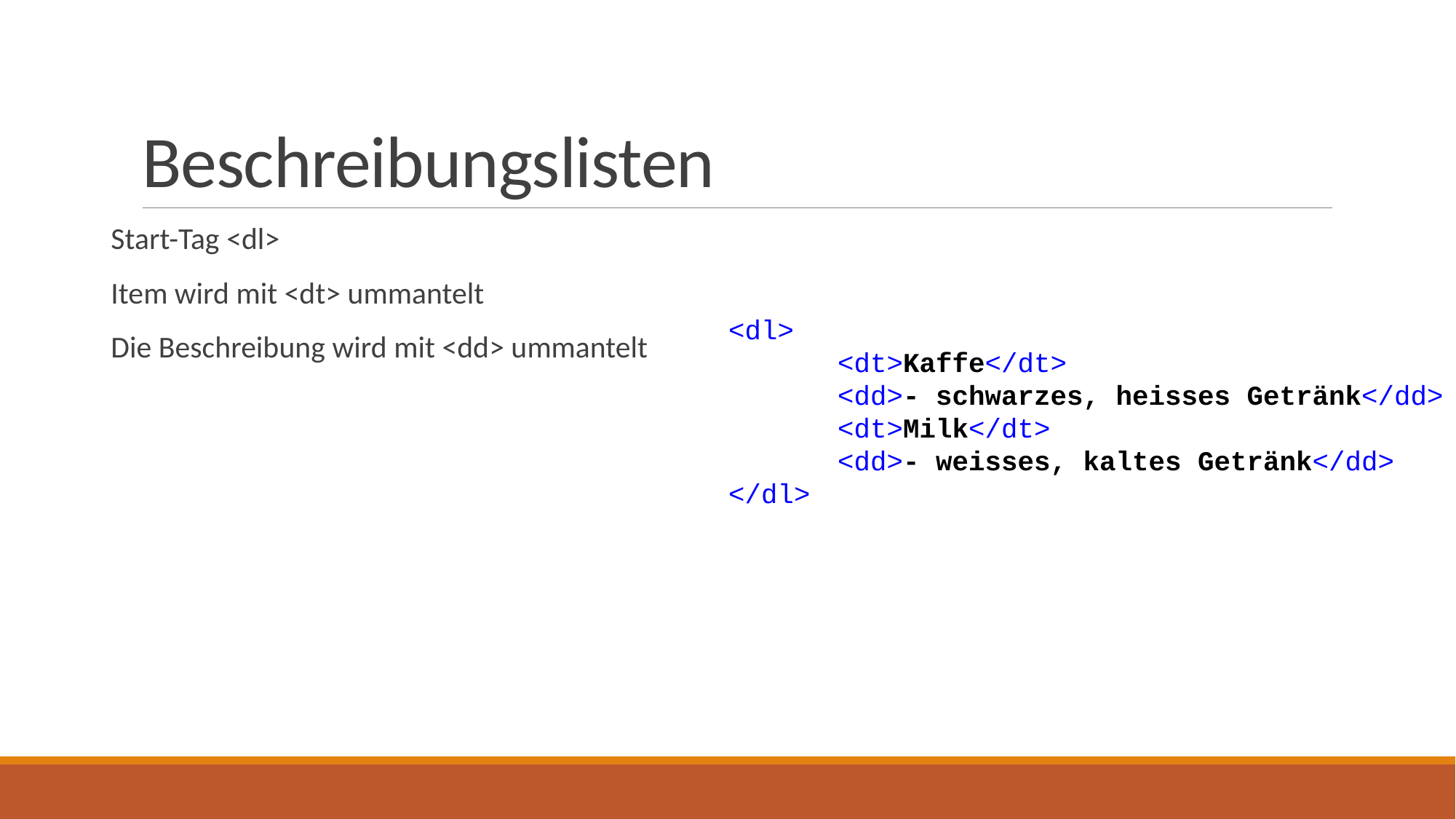

# Beschreibungslisten
Start-Tag <dl>
Item wird mit <dt> ummantelt
Die Beschreibung wird mit <dd> ummantelt
<dl>
	<dt>Kaffe</dt>
	<dd>- schwarzes, heisses Getränk</dd>
	<dt>Milk</dt>
	<dd>- weisses, kaltes Getränk</dd>
</dl>